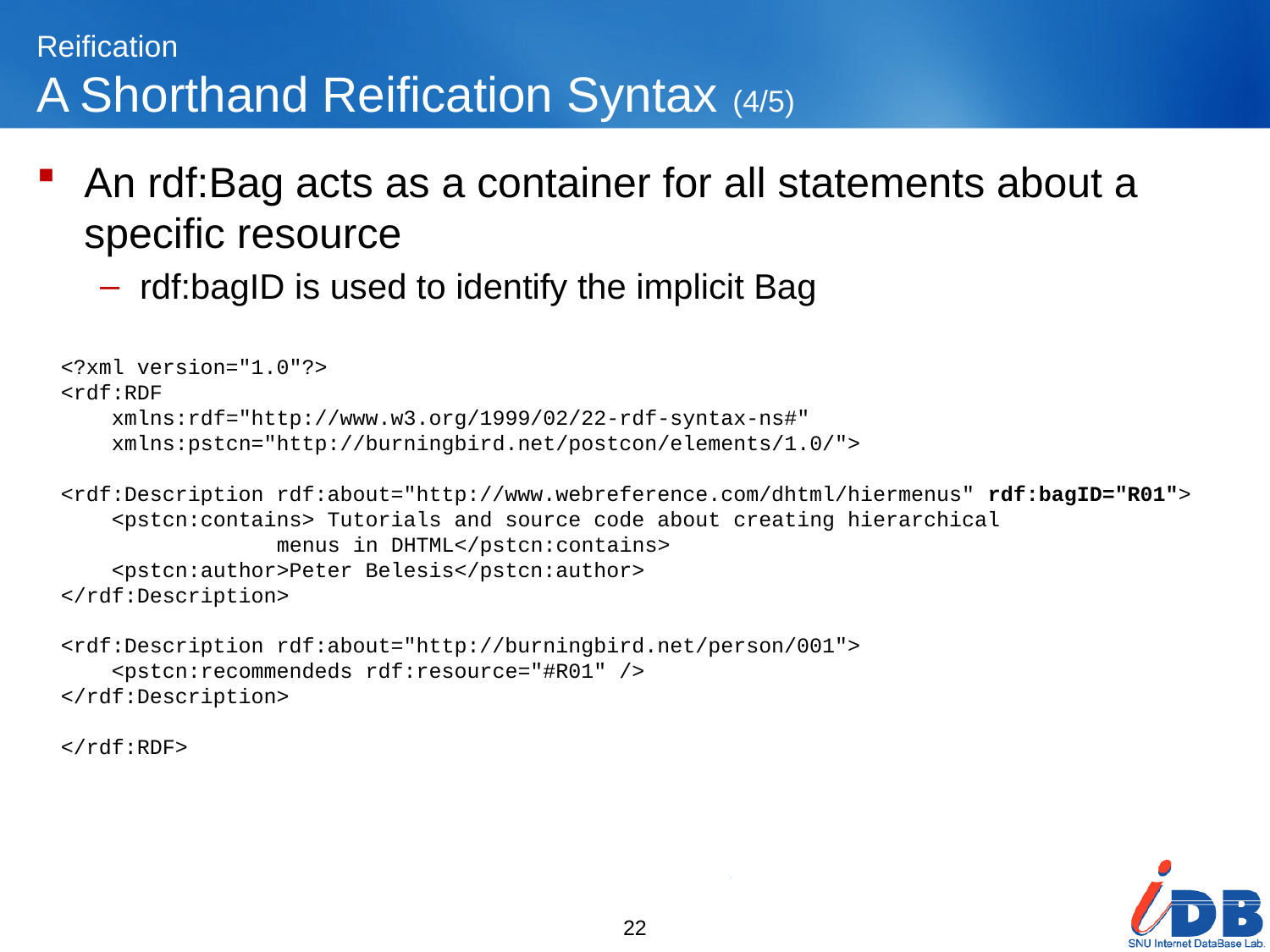

# Reification A Shorthand Reification Syntax (4/5)
An rdf:Bag acts as a container for all statements about a specific resource
rdf:bagID is used to identify the implicit Bag
<?xml version="1.0"?>
<rdf:RDF
    xmlns:rdf="http://www.w3.org/1999/02/22-rdf-syntax-ns#"
    xmlns:pstcn="http://burningbird.net/postcon/elements/1.0/">

<rdf:Description rdf:about="http://www.webreference.com/dhtml/hiermenus" rdf:bagID="R01">
    <pstcn:contains> Tutorials and source code about creating hierarchical
                 menus in DHTML</pstcn:contains>
    <pstcn:author>Peter Belesis</pstcn:author>
</rdf:Description>

<rdf:Description rdf:about="http://burningbird.net/person/001">
    <pstcn:recommendeds rdf:resource="#R01" />
</rdf:Description>

</rdf:RDF>
22